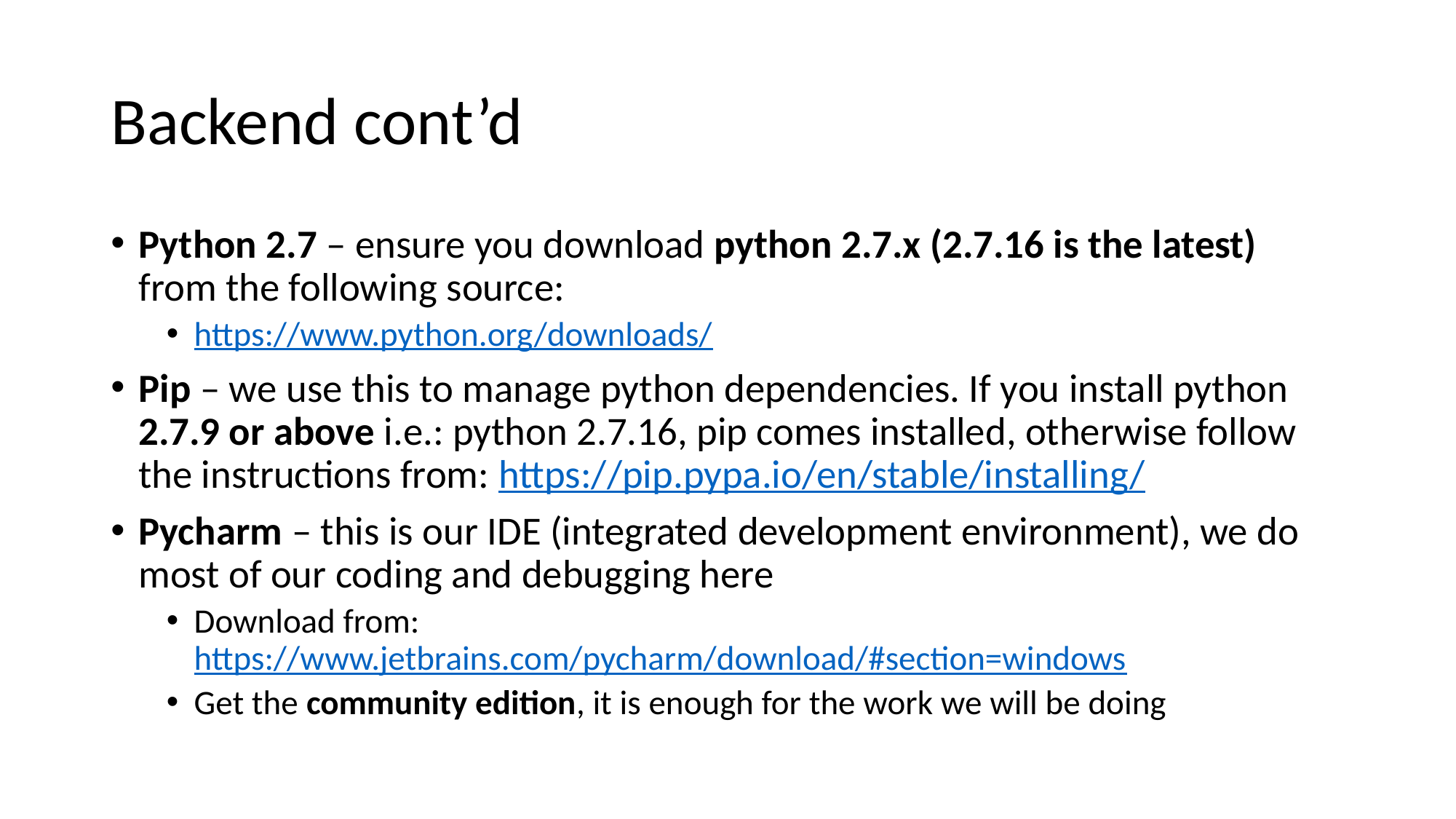

# Backend cont’d
Python 2.7 – ensure you download python 2.7.x (2.7.16 is the latest) from the following source:
https://www.python.org/downloads/
Pip – we use this to manage python dependencies. If you install python 2.7.9 or above i.e.: python 2.7.16, pip comes installed, otherwise follow the instructions from: https://pip.pypa.io/en/stable/installing/
Pycharm – this is our IDE (integrated development environment), we do most of our coding and debugging here
Download from: https://www.jetbrains.com/pycharm/download/#section=windows
Get the community edition, it is enough for the work we will be doing